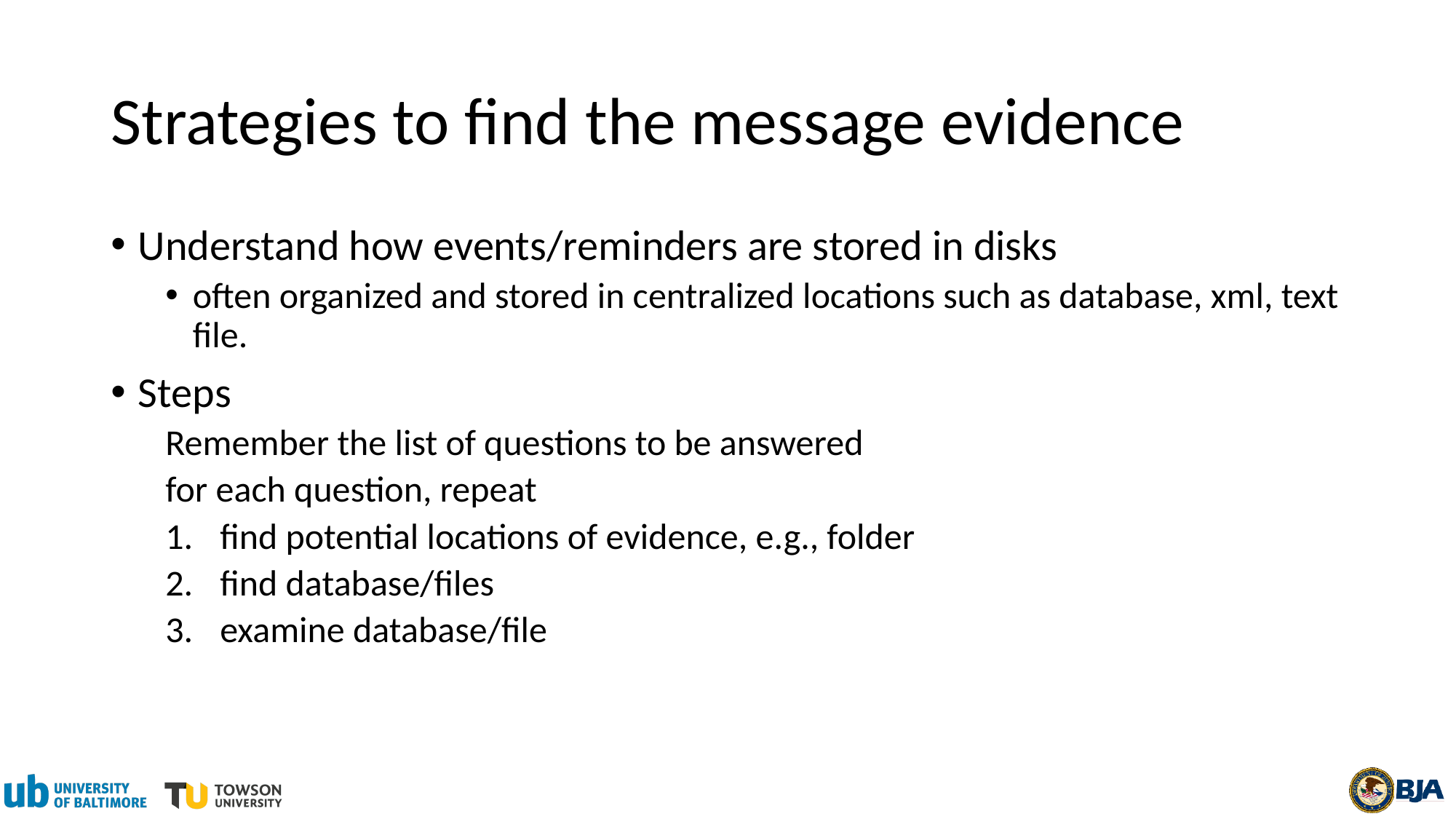

Strategies to find the message evidence
Understand how events/reminders are stored in disks
often organized and stored in centralized locations such as database, xml, text file.
Steps
Remember the list of questions to be answered
for each question, repeat
find potential locations of evidence, e.g., folder
find database/files
examine database/file